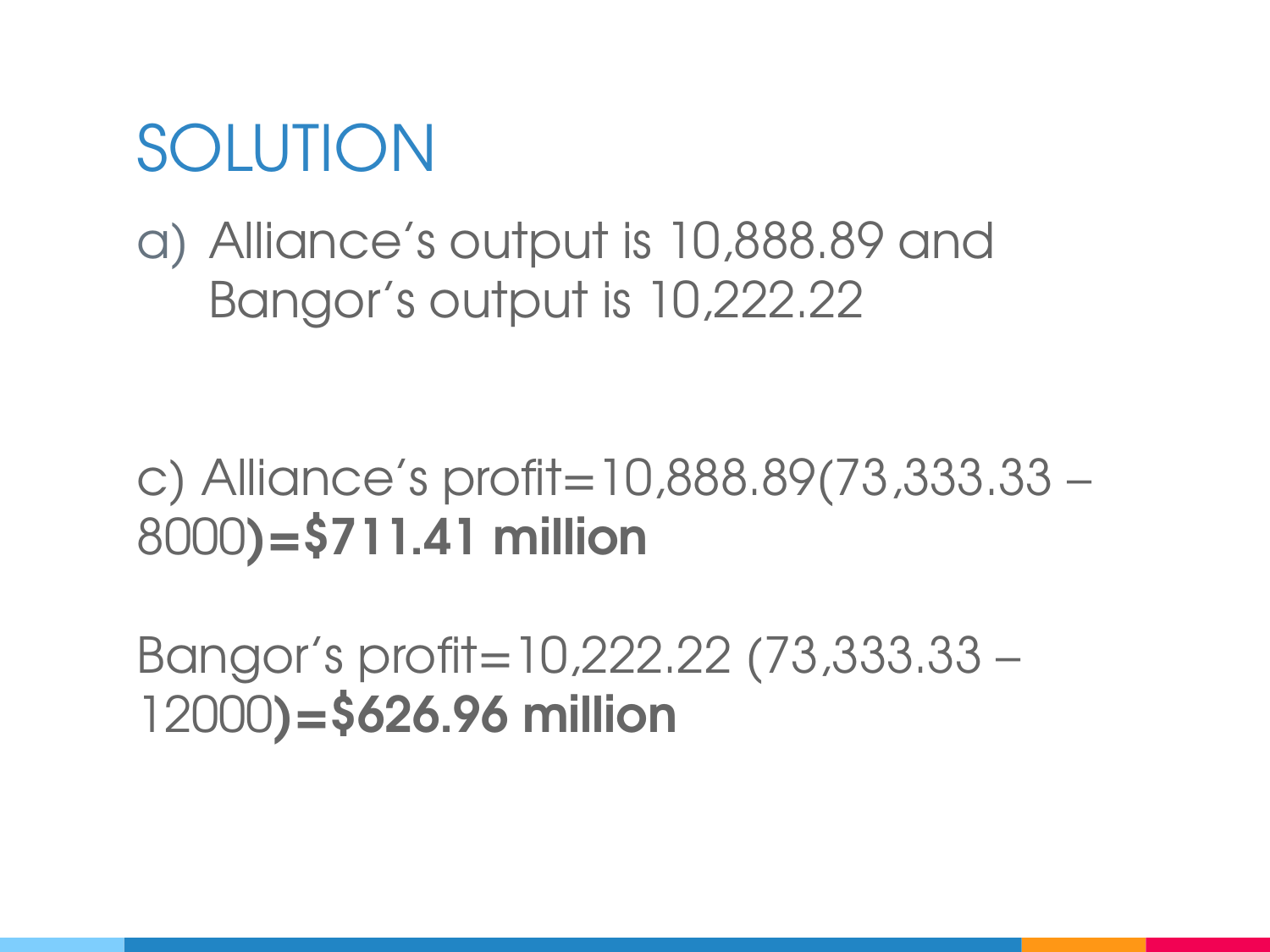

# SOLUTION
Alliance’s output is 10,888.89 and Bangor’s output is 10,222.22

c) Alliance’s profit=10,888.89(73,333.33 – 8000)=$711.41 million

Bangor’s profit=10,222.22 (73,333.33 – 12000)=$626.96 million